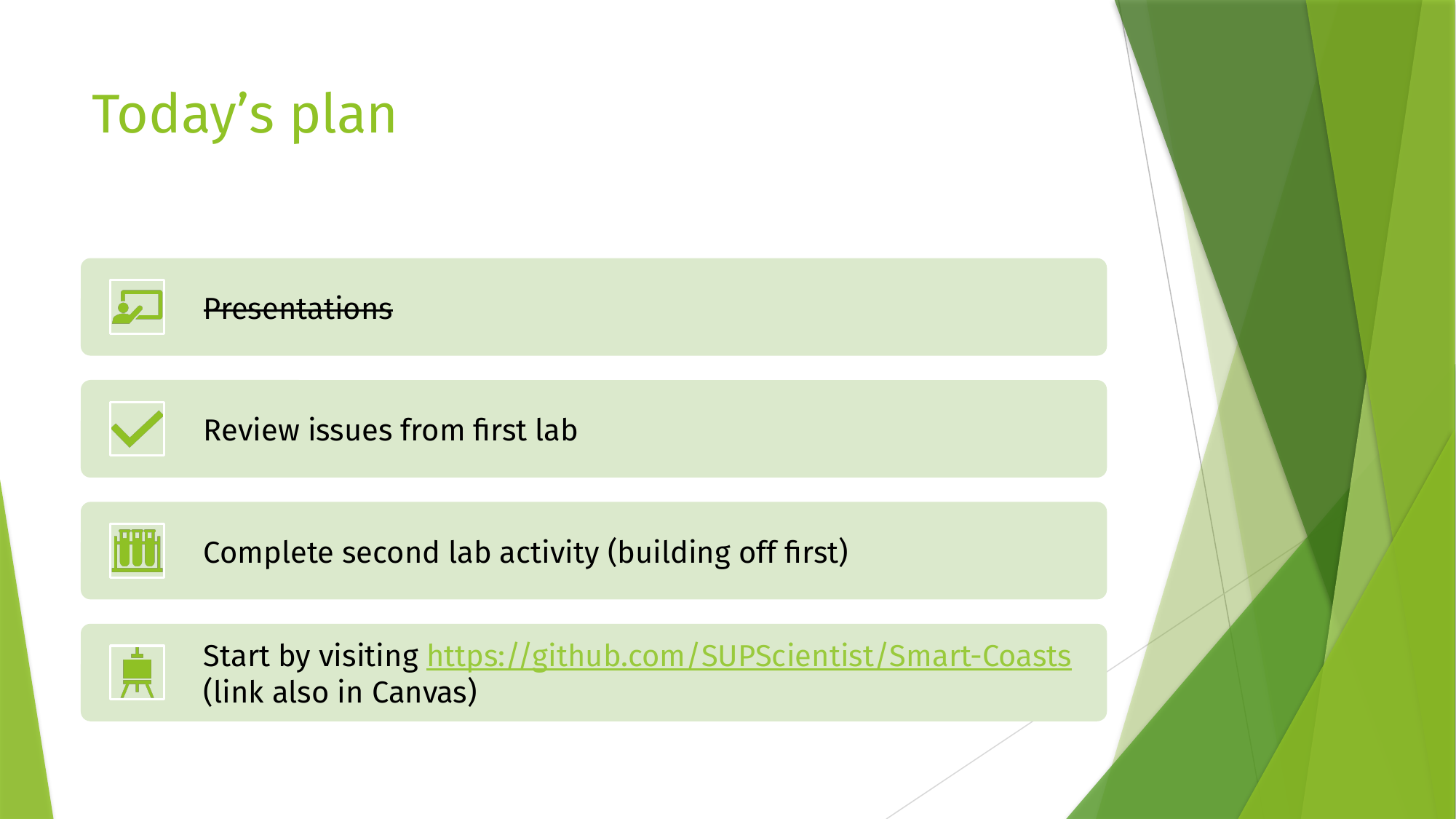

# Today’s plan
Presentations
Review issues from first lab
Complete second lab activity (building off first)
Start by visiting https://github.com/SUPScientist/Smart-Coasts
(link also in Canvas)